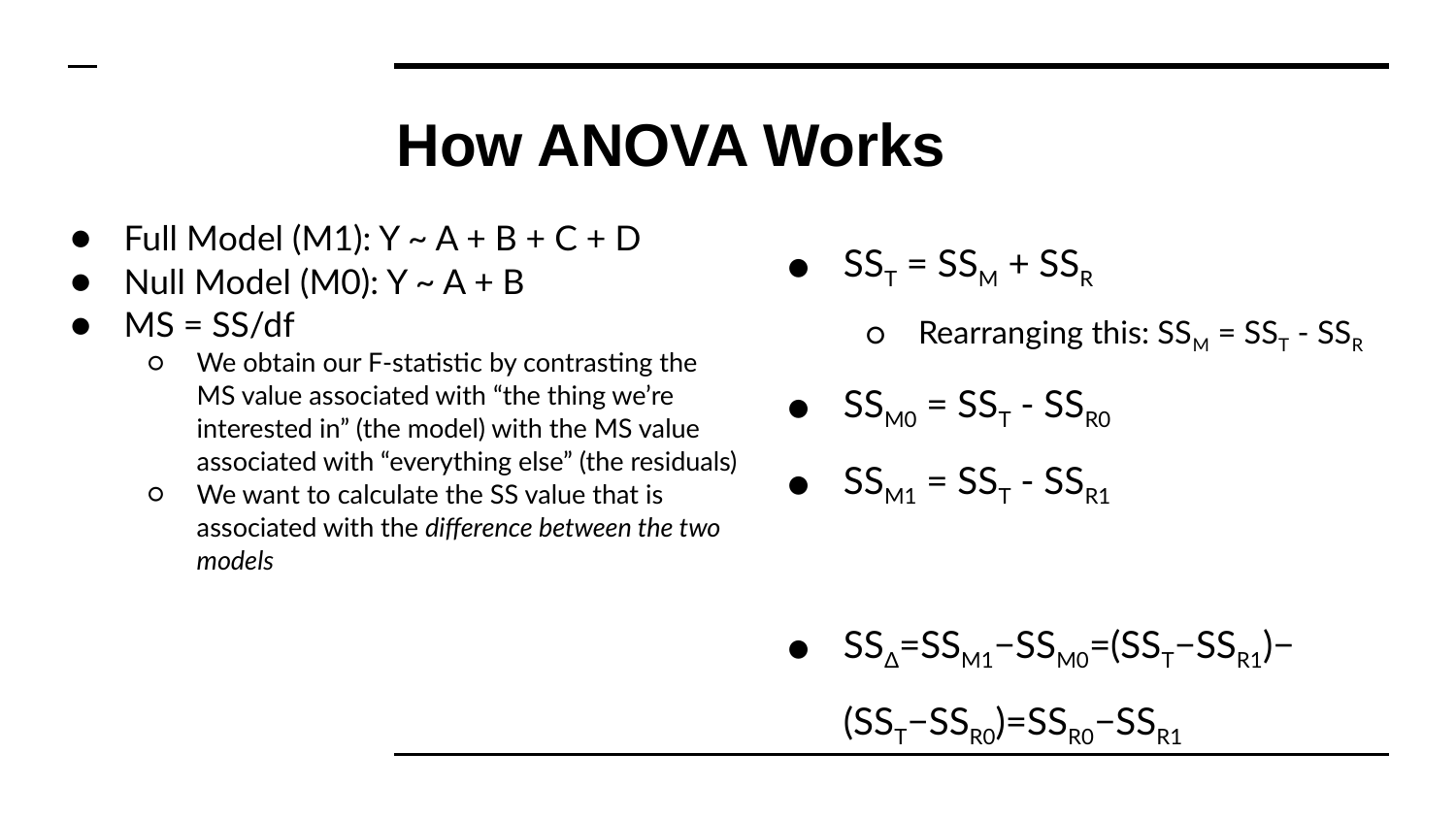

# How ANOVA Works
Full Model (M1): Y ~ A + B + C + D
Null Model (M0): Y ~ A + B
MS = SS/df
We obtain our F-statistic by contrasting the MS value associated with “the thing we’re interested in” (the model) with the MS value associated with “everything else” (the residuals)
We want to calculate the SS value that is associated with the difference between the two models

SST = SSM + SSR
Rearranging this: SSM = SST - SSR
SSM0 = SST - SSR0
SSM1 = SST - SSR1

SSΔ=SSM1−SSM0=(SST−SSR1)−(SST−SSR0)=SSR0−SSR1